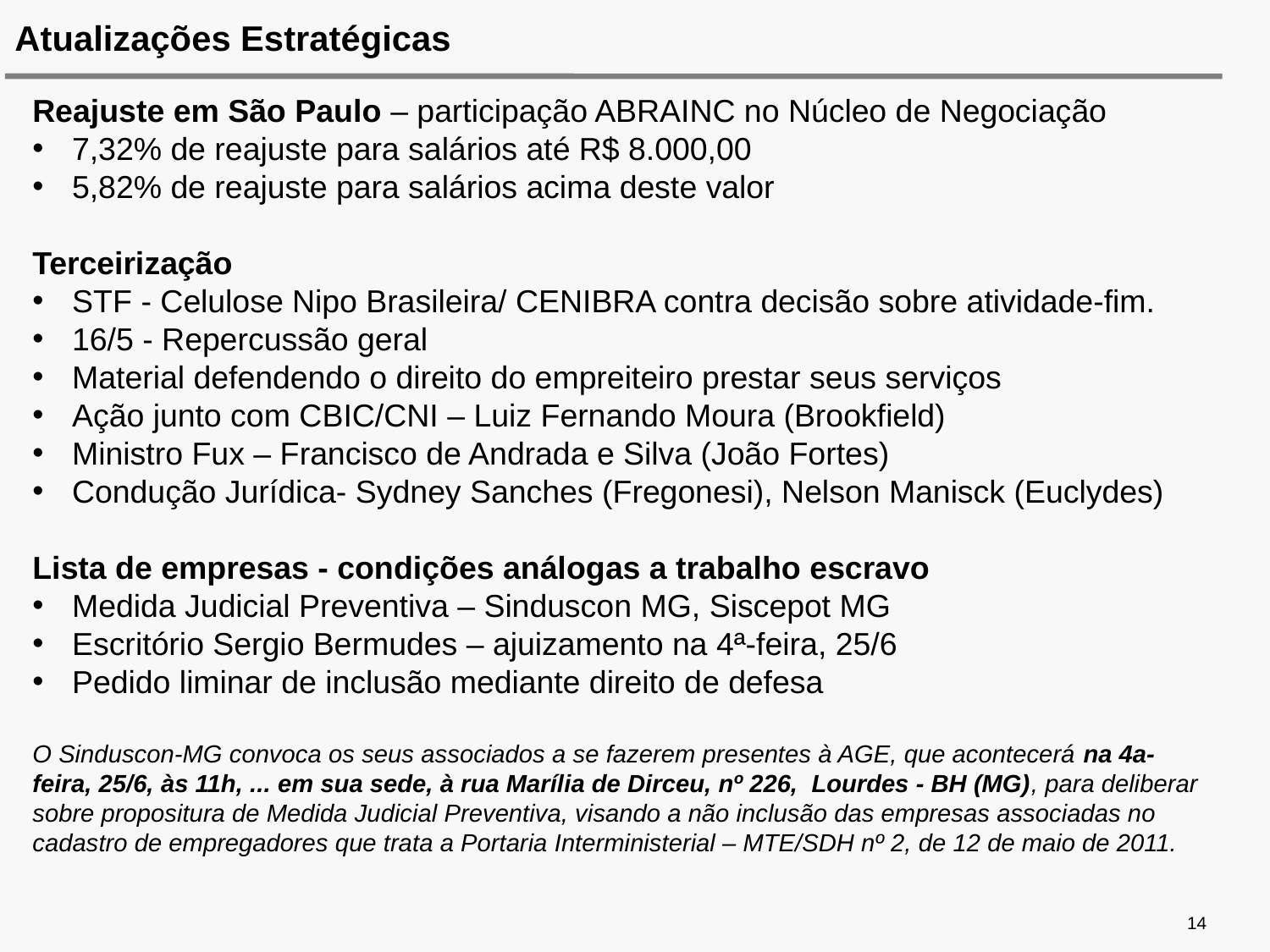

Atualizações Estratégicas

Reajuste em São Paulo – participação ABRAINC no Núcleo de Negociação
7,32% de reajuste para salários até R$ 8.000,00
5,82% de reajuste para salários acima deste valor

Terceirização
STF - Celulose Nipo Brasileira/ CENIBRA contra decisão sobre atividade-fim.
16/5 - Repercussão geral
Material defendendo o direito do empreiteiro prestar seus serviços
Ação junto com CBIC/CNI – Luiz Fernando Moura (Brookfield)
Ministro Fux – Francisco de Andrada e Silva (João Fortes)
Condução Jurídica- Sydney Sanches (Fregonesi), Nelson Manisck (Euclydes)

Lista de empresas - condições análogas a trabalho escravo
Medida Judicial Preventiva – Sinduscon MG, Siscepot MG
Escritório Sergio Bermudes – ajuizamento na 4ª-feira, 25/6
Pedido liminar de inclusão mediante direito de defesa

O Sinduscon-MG convoca os seus associados a se fazerem presentes à AGE, que acontecerá na 4a-feira, 25/6, às 11h, ... em sua sede, à rua Marília de Dirceu, nº 226,  Lourdes - BH (MG), para deliberar sobre propositura de Medida Judicial Preventiva, visando a não inclusão das empresas associadas no cadastro de empregadores que trata a Portaria Interministerial – MTE/SDH nº 2, de 12 de maio de 2011.

14